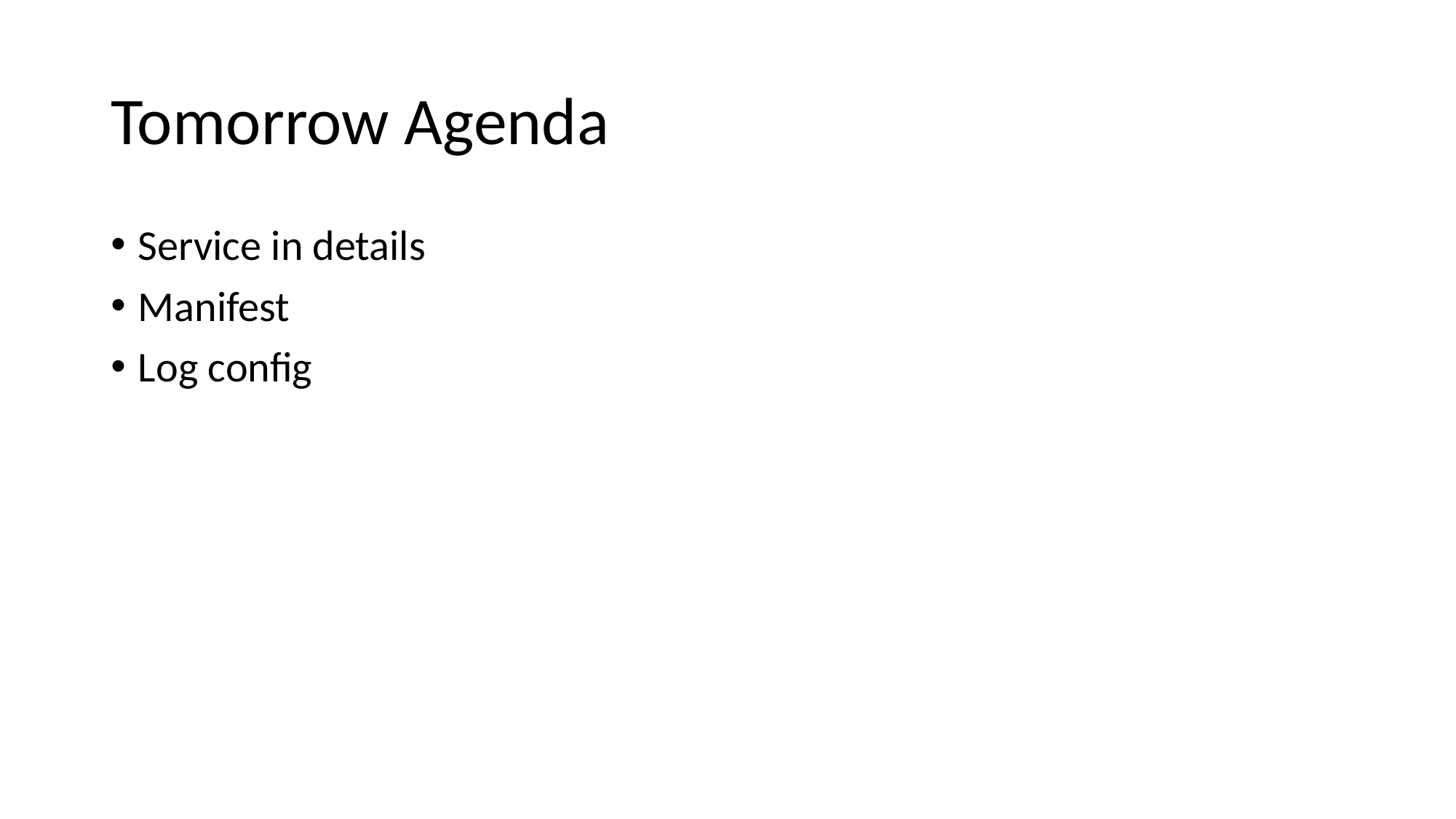

# Tomorrow Agenda
Service in details
Manifest
Log config